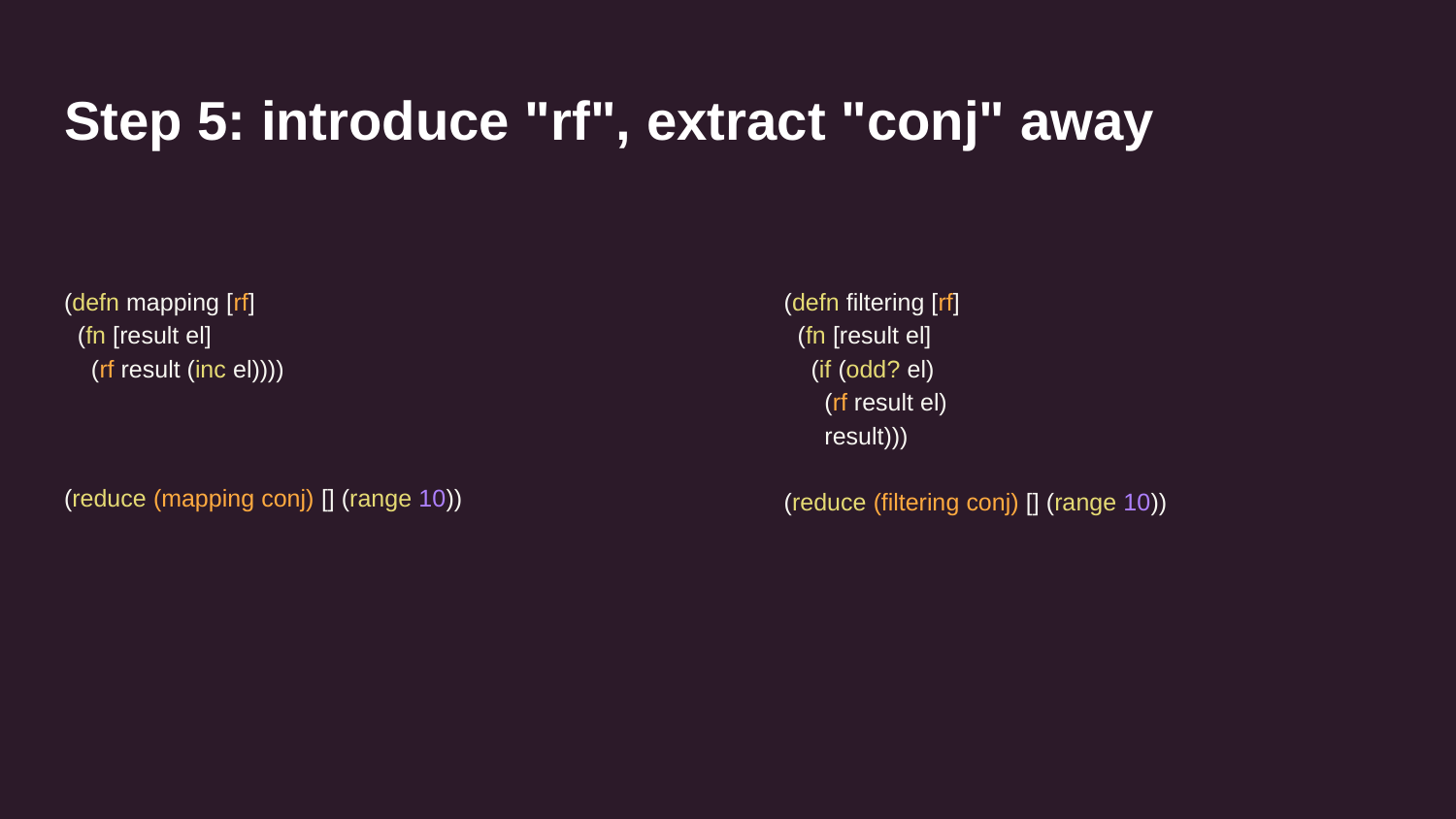

# Step 5: introduce "rf", extract "conj" away
(defn mapping [rf]
  (fn [result el]
    (rf result (inc el))))

(reduce (mapping conj) [] (range 10))
(defn filtering [rf]
  (fn [result el]
    (if (odd? el)
      (rf result el)
      result)))
(reduce (filtering conj) [] (range 10))